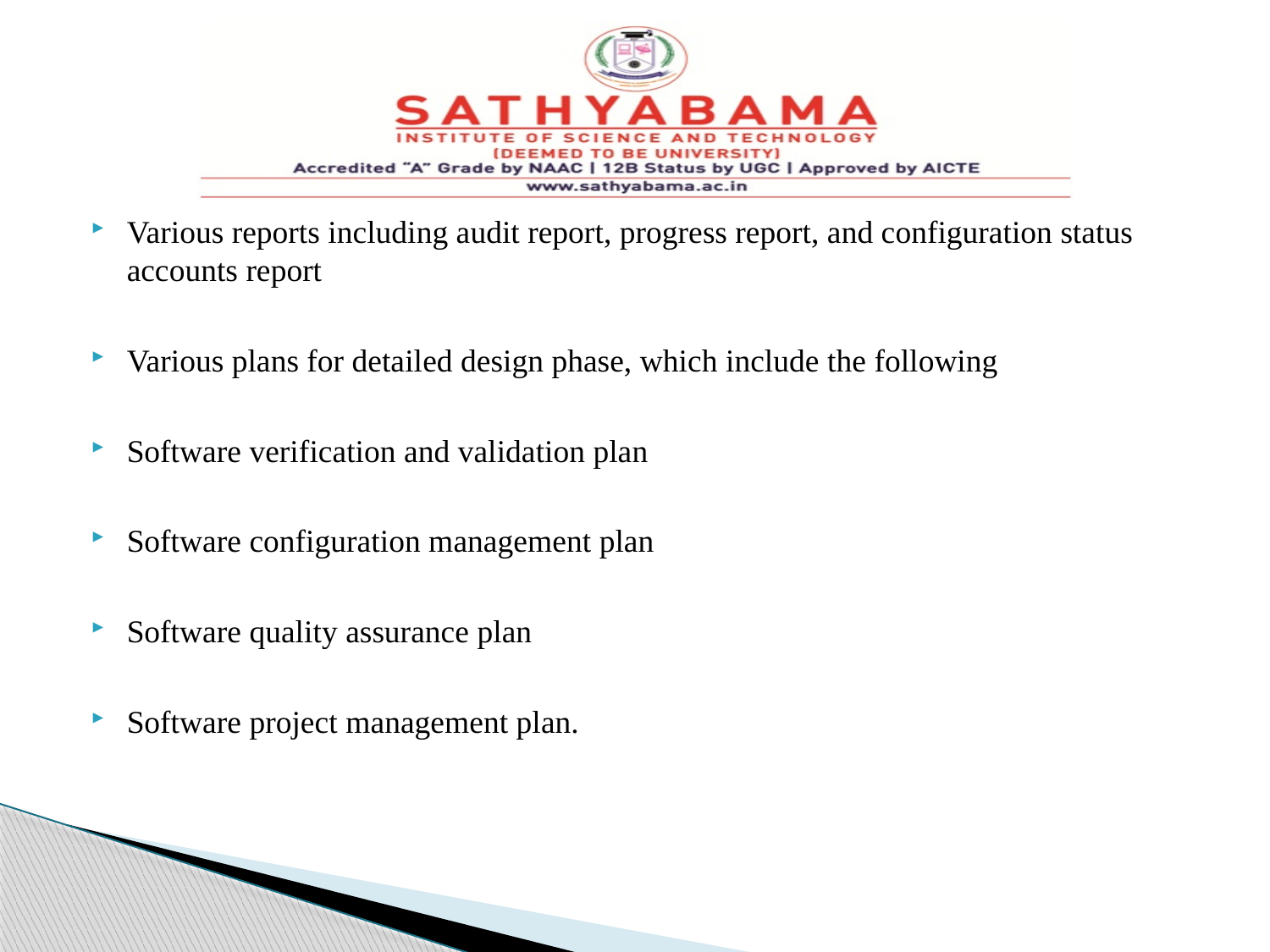

#
Various reports including audit report, progress report, and configuration status accounts report

Various plans for detailed design phase, which include the following

Software verification and validation plan

Software configuration management plan

Software quality assurance plan

Software project management plan.